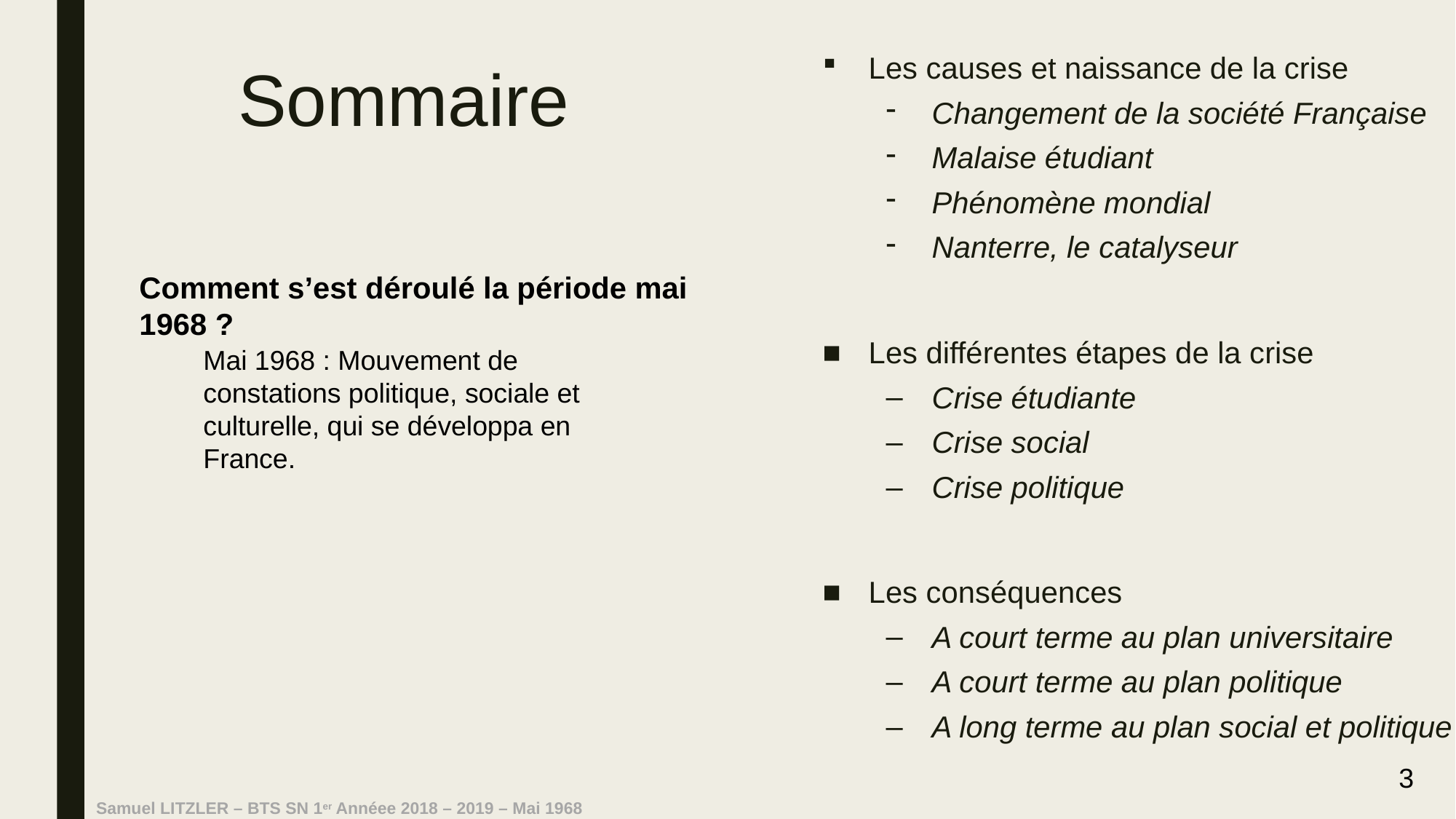

Les causes et naissance de la crise
Changement de la société Française
Malaise étudiant
Phénomène mondial
Nanterre, le catalyseur

Les différentes étapes de la crise
Crise étudiante
Crise social
Crise politique

Les conséquences
A court terme au plan universitaire
A court terme au plan politique
A long terme au plan social et politique

# Sommaire
Comment s’est déroulé la période mai 1968 ?
Mai 1968 : Mouvement de constations politique, sociale et culturelle, qui se développa en France.
3
Samuel LITZLER – BTS SN 1er Annéee 2018 – 2019 – Mai 1968